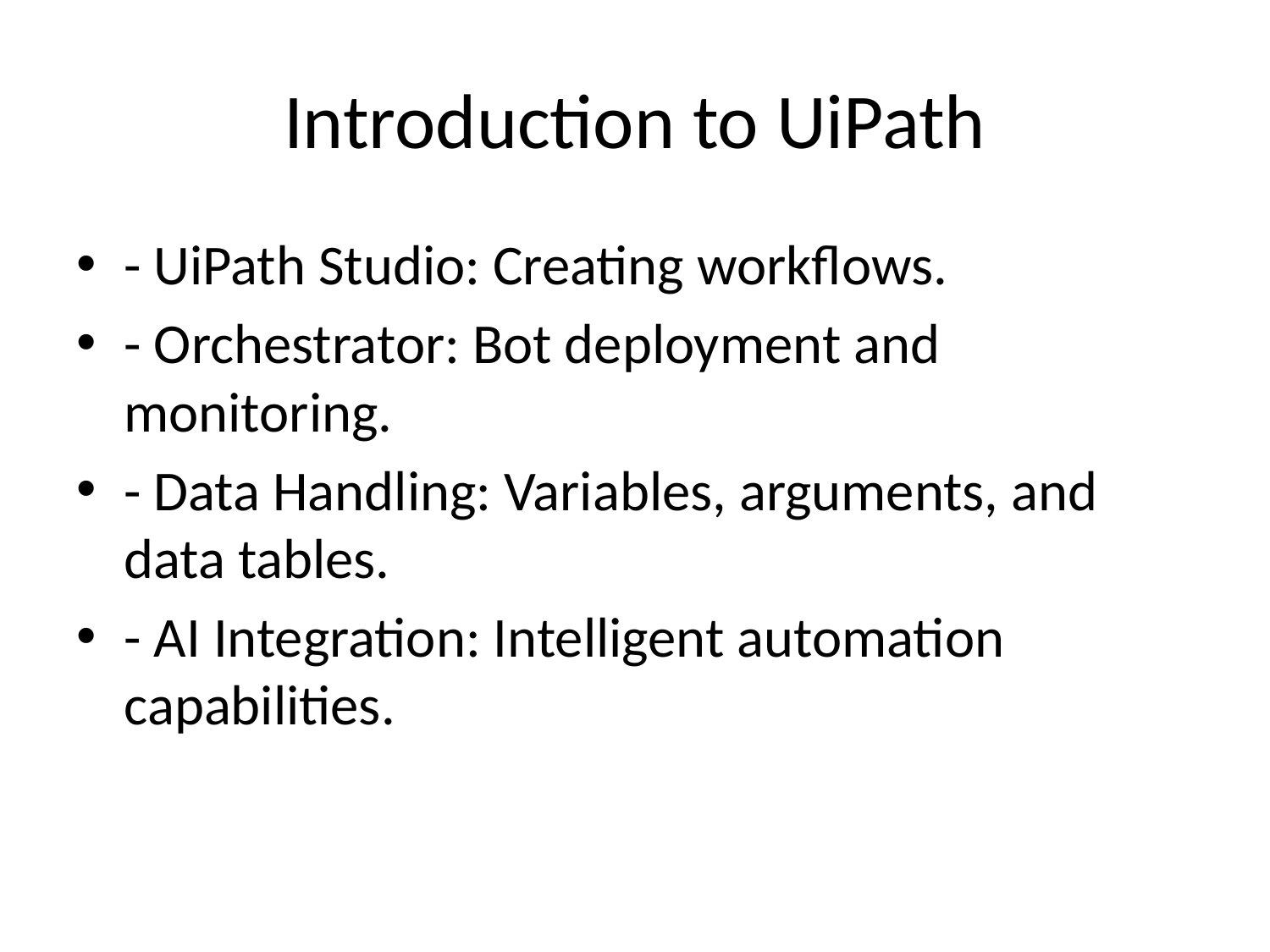

# Introduction to UiPath
- UiPath Studio: Creating workflows.
- Orchestrator: Bot deployment and monitoring.
- Data Handling: Variables, arguments, and data tables.
- AI Integration: Intelligent automation capabilities.